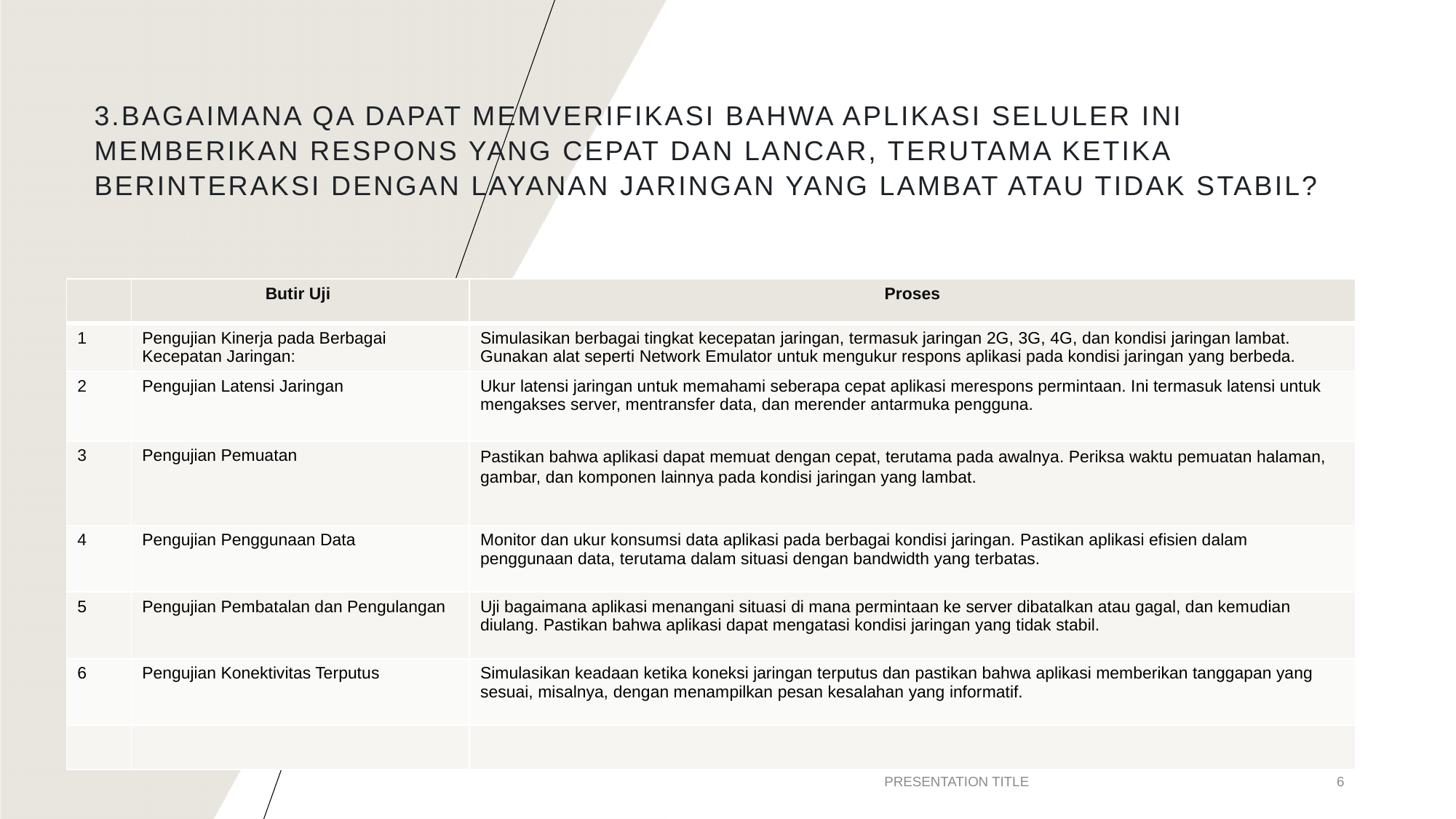

# 3.Bagaimana QA dapat memverifikasi bahwa aplikasi seluler ini memberikan respons yang cepat dan lancar, terutama ketika berinteraksi dengan layanan jaringan yang lambat atau tidak stabil?
|  | Butir Uji | Proses |
| --- | --- | --- |
| 1 | Pengujian Kinerja pada Berbagai Kecepatan Jaringan: | Simulasikan berbagai tingkat kecepatan jaringan, termasuk jaringan 2G, 3G, 4G, dan kondisi jaringan lambat. Gunakan alat seperti Network Emulator untuk mengukur respons aplikasi pada kondisi jaringan yang berbeda. |
| 2 | Pengujian Latensi Jaringan | Ukur latensi jaringan untuk memahami seberapa cepat aplikasi merespons permintaan. Ini termasuk latensi untuk mengakses server, mentransfer data, dan merender antarmuka pengguna. |
| 3 | Pengujian Pemuatan | Pastikan bahwa aplikasi dapat memuat dengan cepat, terutama pada awalnya. Periksa waktu pemuatan halaman, gambar, dan komponen lainnya pada kondisi jaringan yang lambat. |
| 4 | Pengujian Penggunaan Data | Monitor dan ukur konsumsi data aplikasi pada berbagai kondisi jaringan. Pastikan aplikasi efisien dalam penggunaan data, terutama dalam situasi dengan bandwidth yang terbatas. |
| 5 | Pengujian Pembatalan dan Pengulangan | Uji bagaimana aplikasi menangani situasi di mana permintaan ke server dibatalkan atau gagal, dan kemudian diulang. Pastikan bahwa aplikasi dapat mengatasi kondisi jaringan yang tidak stabil. |
| 6 | Pengujian Konektivitas Terputus | Simulasikan keadaan ketika koneksi jaringan terputus dan pastikan bahwa aplikasi memberikan tanggapan yang sesuai, misalnya, dengan menampilkan pesan kesalahan yang informatif. |
|  |  |  |
By ADEMULYADI / 714232002
PRESENTATION TITLE
6